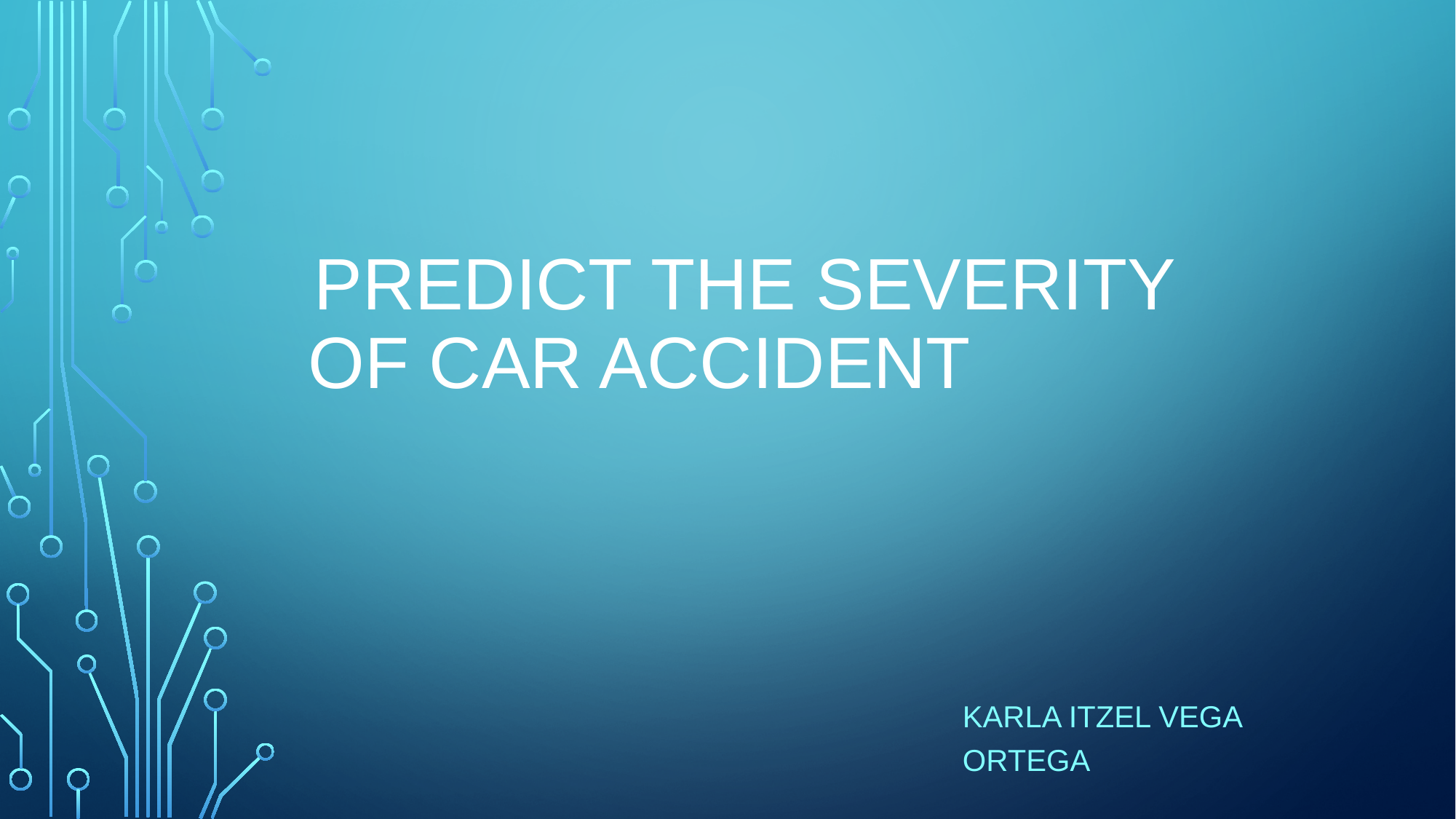

# Predict the severity of car accident
Karla Itzel vega ortega